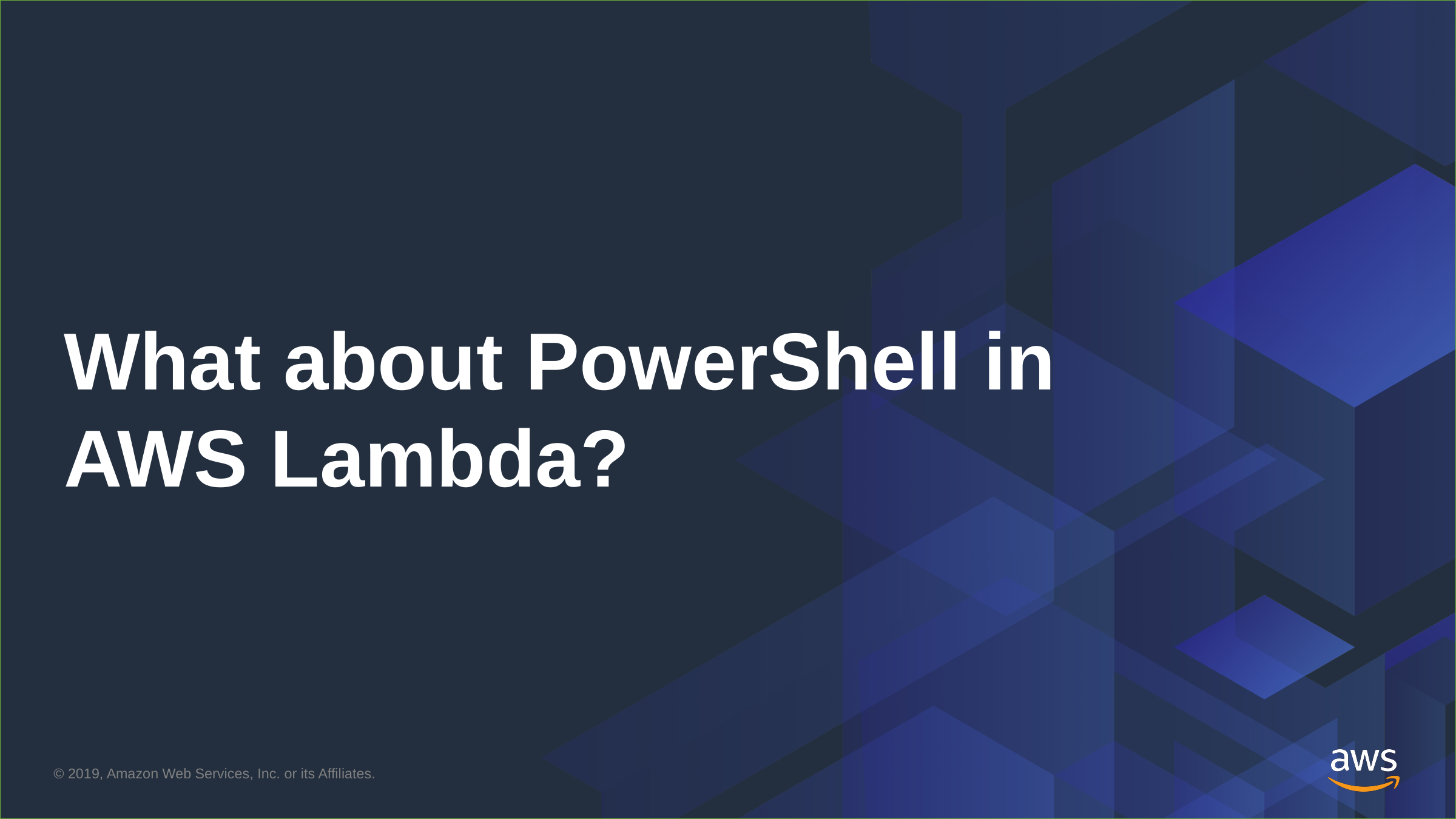

# What about PowerShell in AWS Lambda?